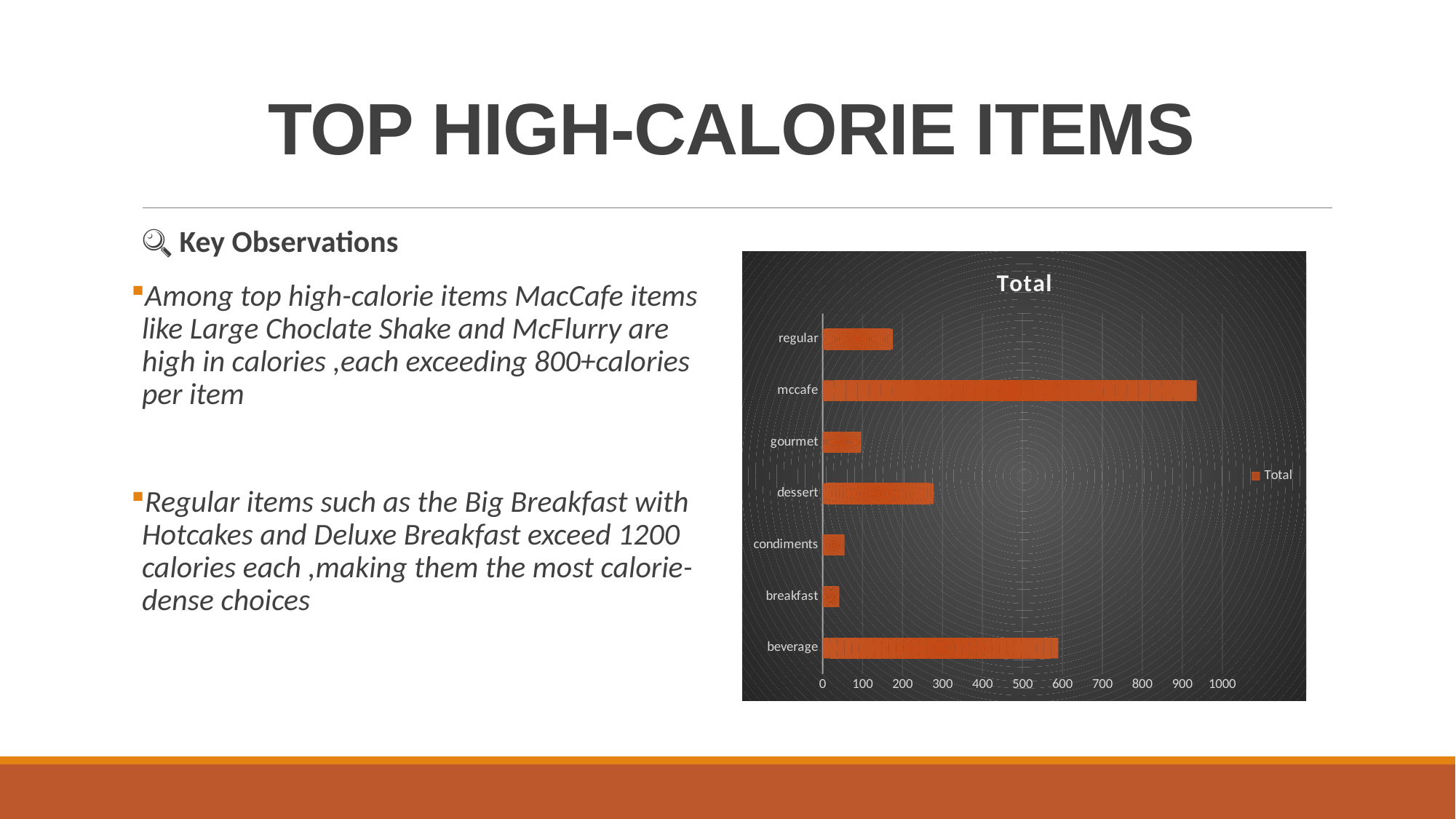

# TOP HIGH-CALORIE ITEMS
🔍 Key Observations
Among top high-calorie items MacCafe items like Large Choclate Shake and McFlurry are high in calories ,each exceeding 800+calories per item

Regular items such as the Big Breakfast with Hotcakes and Deluxe Breakfast exceed 1200 calories each ,making them the most calorie-dense choices

### Chart:

| Category | Total |
|---|---|
| beverage | 589.5099999999999 |
| breakfast | 41.65 |
| condiments | 54.94 |
| dessert | 277.78000000000003 |
| gourmet | 96.79 |
| mccafe | 936.1799999999997 |
| regular | 175.89 |